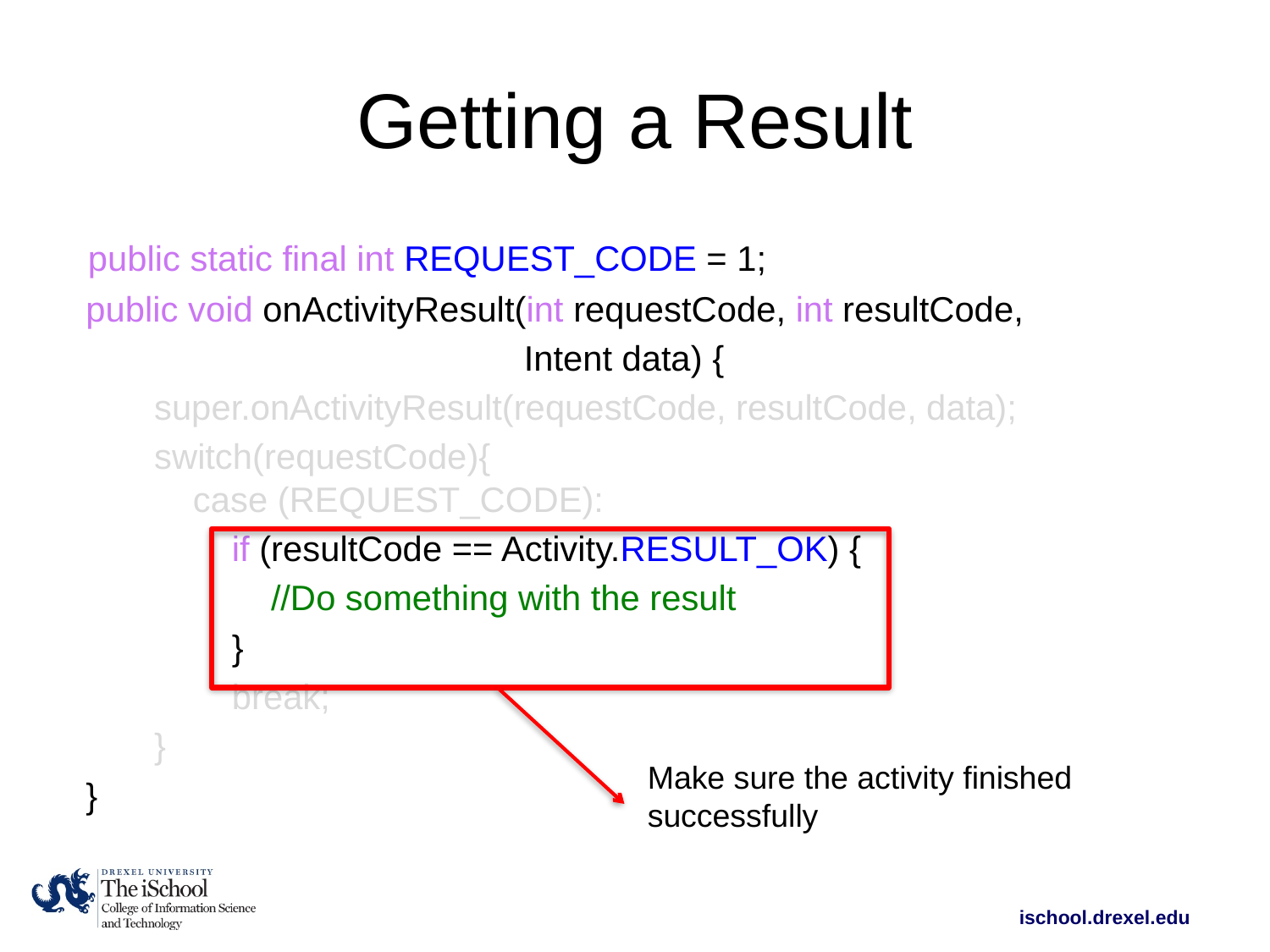

# Getting a Result
 public static final int REQUEST_CODE = 1;
 public void onActivityResult(int requestCode, int resultCode,
                                              Intent data) {
        super.onActivityResult(requestCode, resultCode, data);
        switch(requestCode){
            case (REQUEST_CODE):
                if (resultCode == Activity.RESULT_OK) {
                    //Do something with the result
                }
                break;
        }
 }

Make sure the activity finished successfully